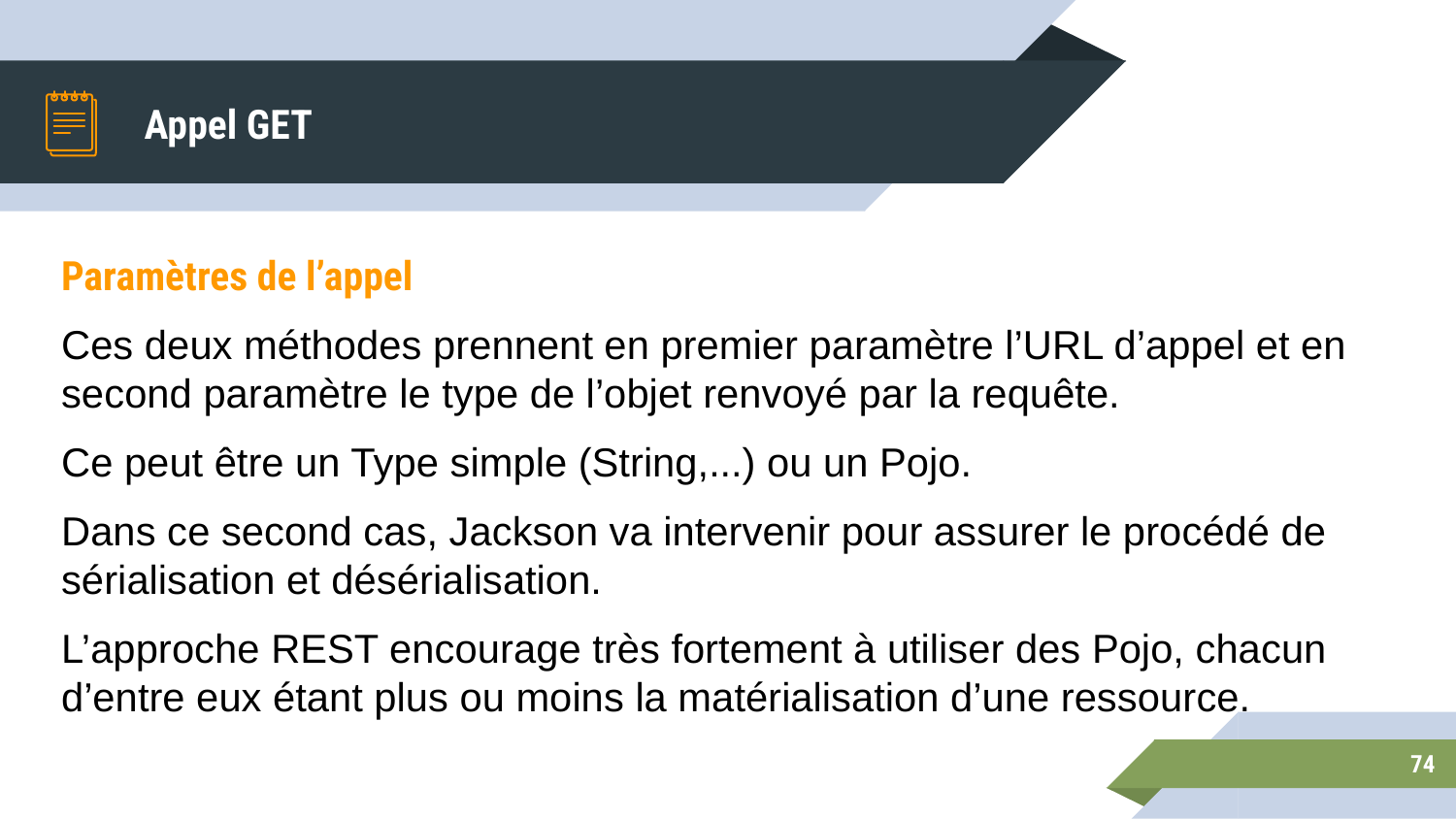

# Appel GET

Paramètres de l’appel
Ces deux méthodes prennent en premier paramètre l’URL d’appel et en second paramètre le type de l’objet renvoyé par la requête.
Ce peut être un Type simple (String,...) ou un Pojo.
Dans ce second cas, Jackson va intervenir pour assurer le procédé de sérialisation et désérialisation.
L’approche REST encourage très fortement à utiliser des Pojo, chacun d’entre eux étant plus ou moins la matérialisation d’une ressource.

74